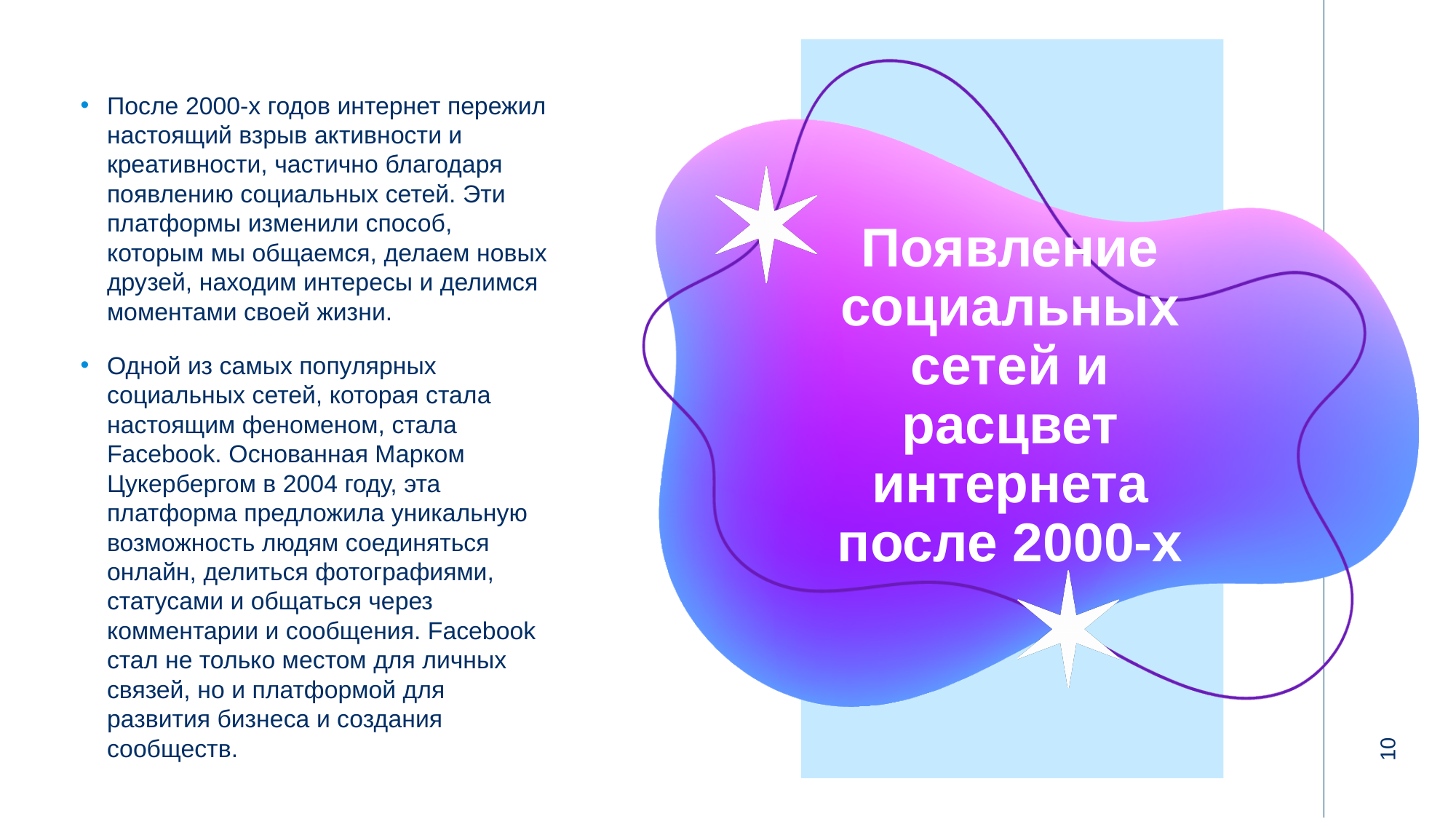

После 2000-х годов интернет пережил настоящий взрыв активности и креативности, частично благодаря появлению социальных сетей. Эти платформы изменили способ, которым мы общаемся, делаем новых друзей, находим интересы и делимся моментами своей жизни.
Одной из самых популярных социальных сетей, которая стала настоящим феноменом, стала Facebook. Основанная Марком Цукербергом в 2004 году, эта платформа предложила уникальную возможность людям соединяться онлайн, делиться фотографиями, статусами и общаться через комментарии и сообщения. Facebook стал не только местом для личных связей, но и платформой для развития бизнеса и создания сообществ.

# Появление социальных сетей и расцвет интернета после 2000-х

10